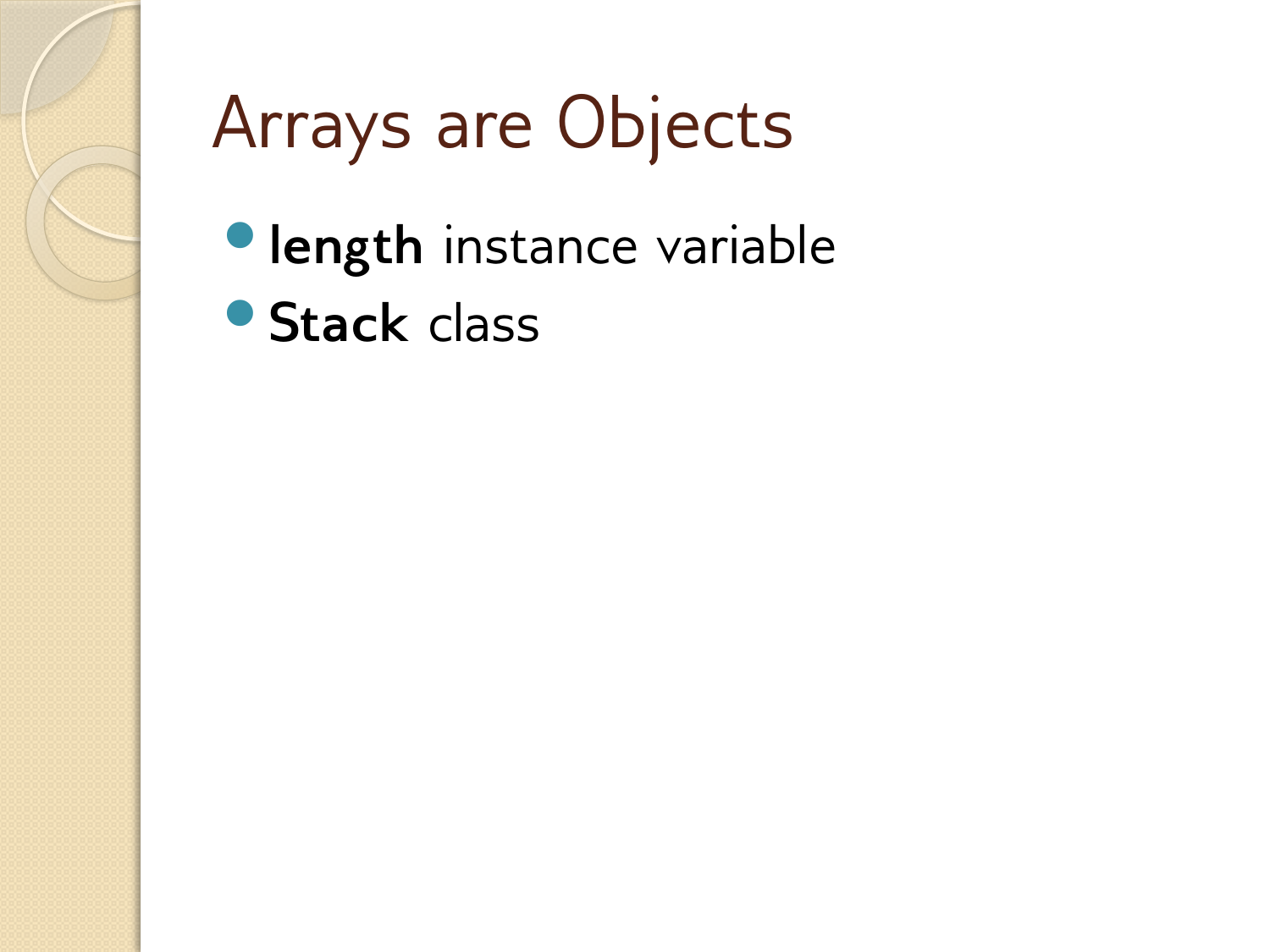

# Arrays are Objects
length instance variable
Stack class